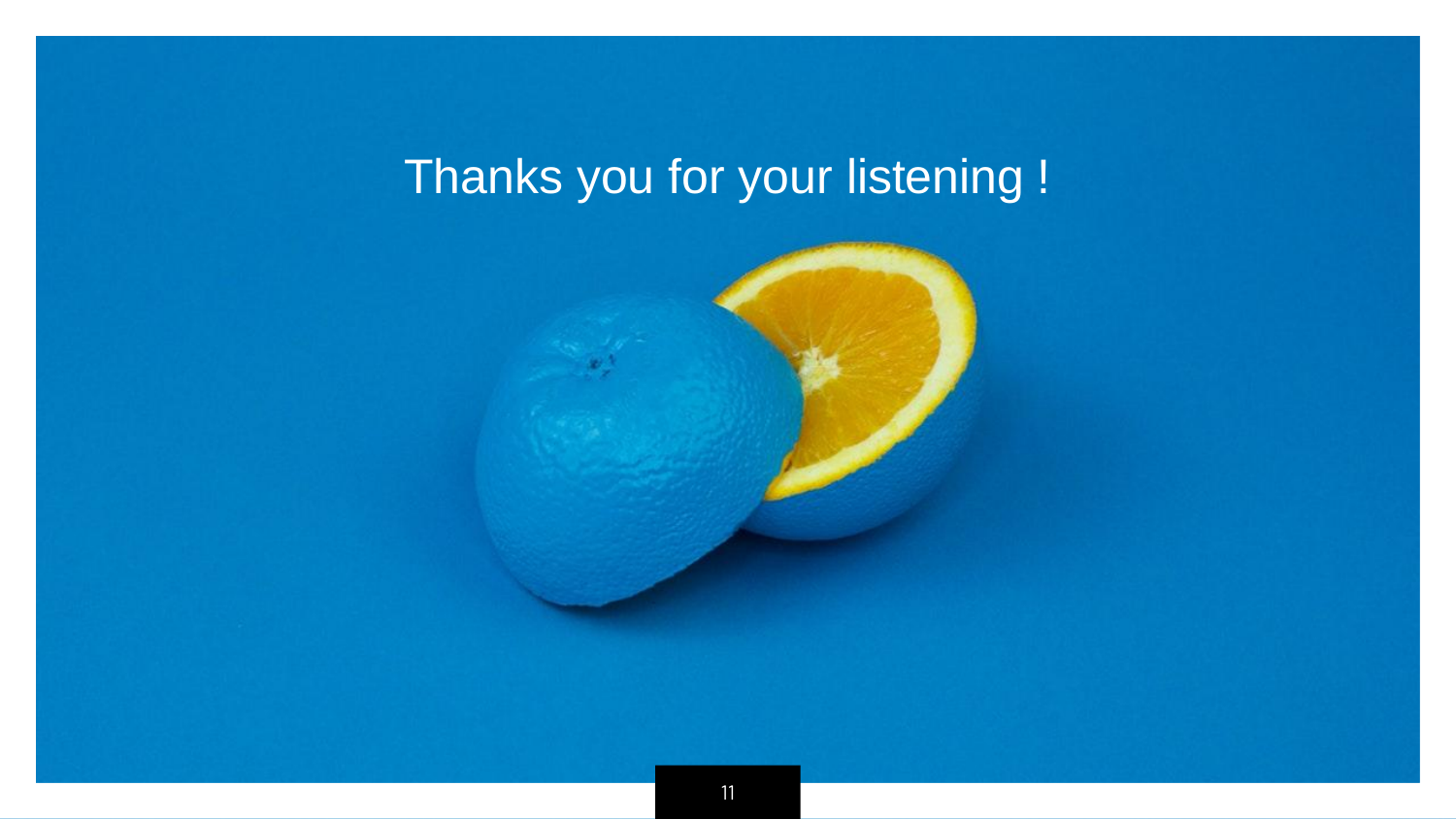

Thanks you for your listening !
11